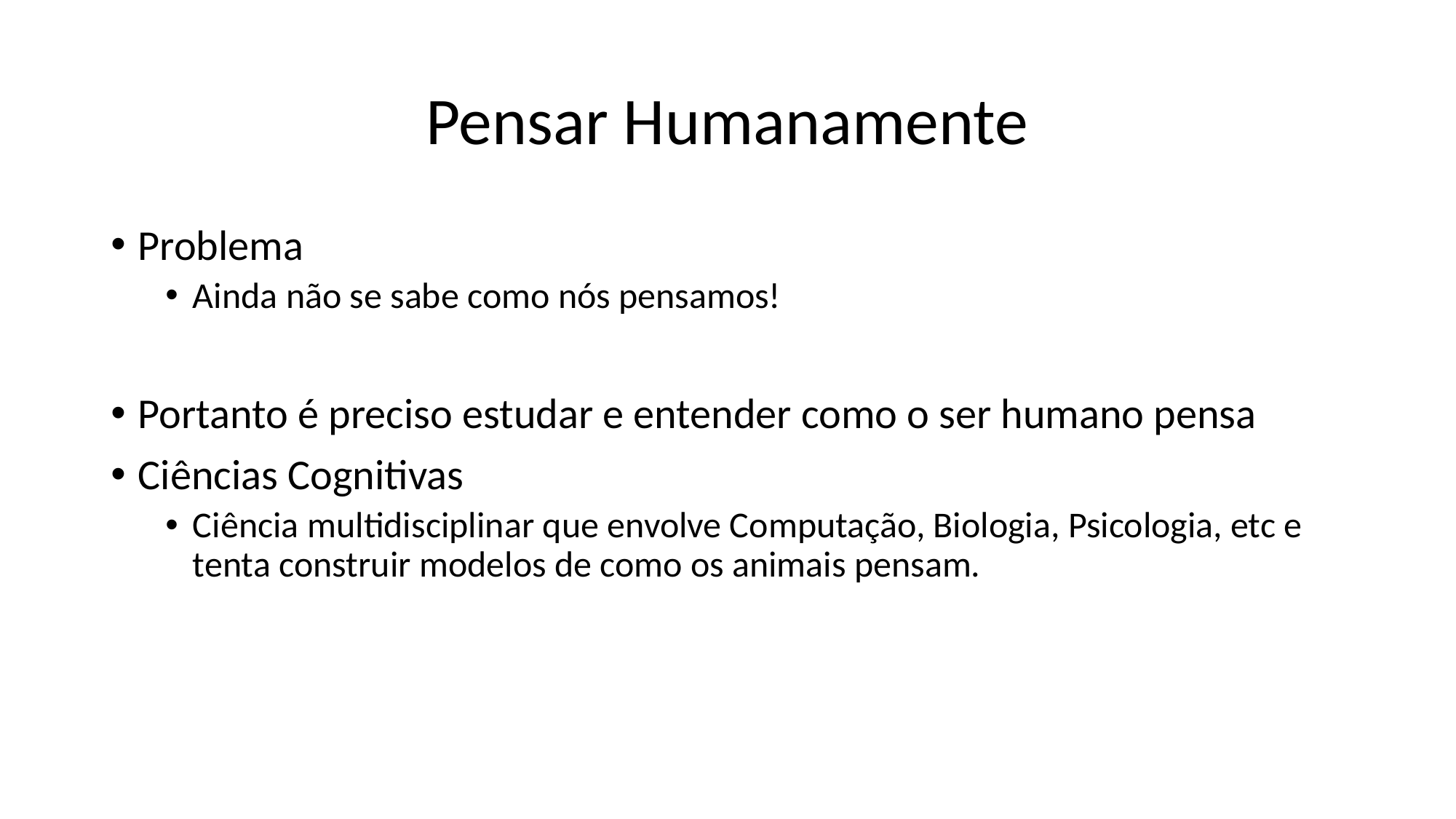

# Pensar Humanamente
Problema
Ainda não se sabe como nós pensamos!

Portanto é preciso estudar e entender como o ser humano pensa
Ciências Cognitivas
Ciência multidisciplinar que envolve Computação, Biologia, Psicologia, etc e tenta construir modelos de como os animais pensam.